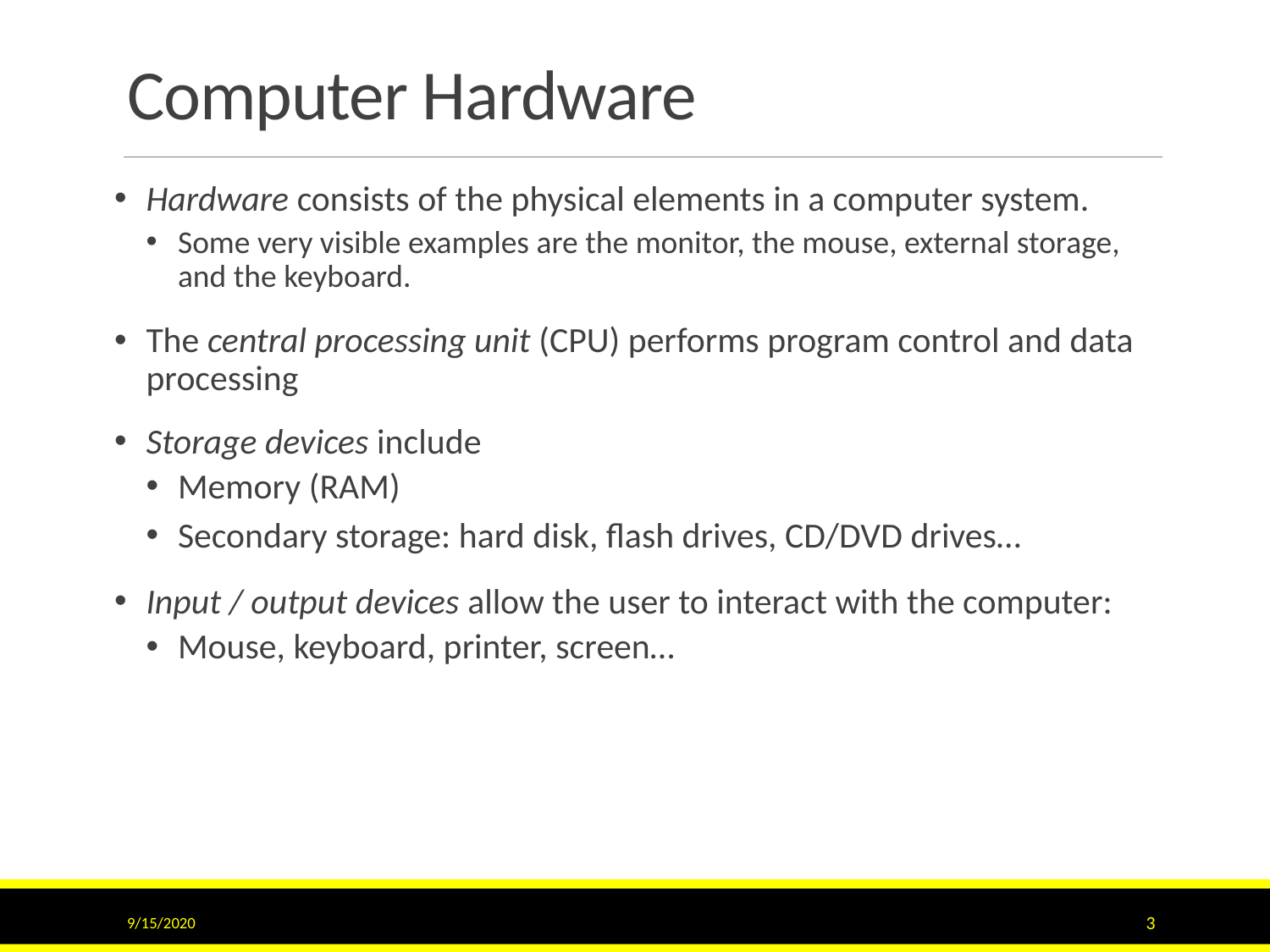

# Computer Hardware
Hardware consists of the physical elements in a computer system.
Some very visible examples are the monitor, the mouse, external storage, and the keyboard.
The central processing unit (CPU) performs program control and data processing
Storage devices include
Memory (RAM)
Secondary storage: hard disk, flash drives, CD/DVD drives…
Input / output devices allow the user to interact with the computer:
Mouse, keyboard, printer, screen…
9/15/2020
3